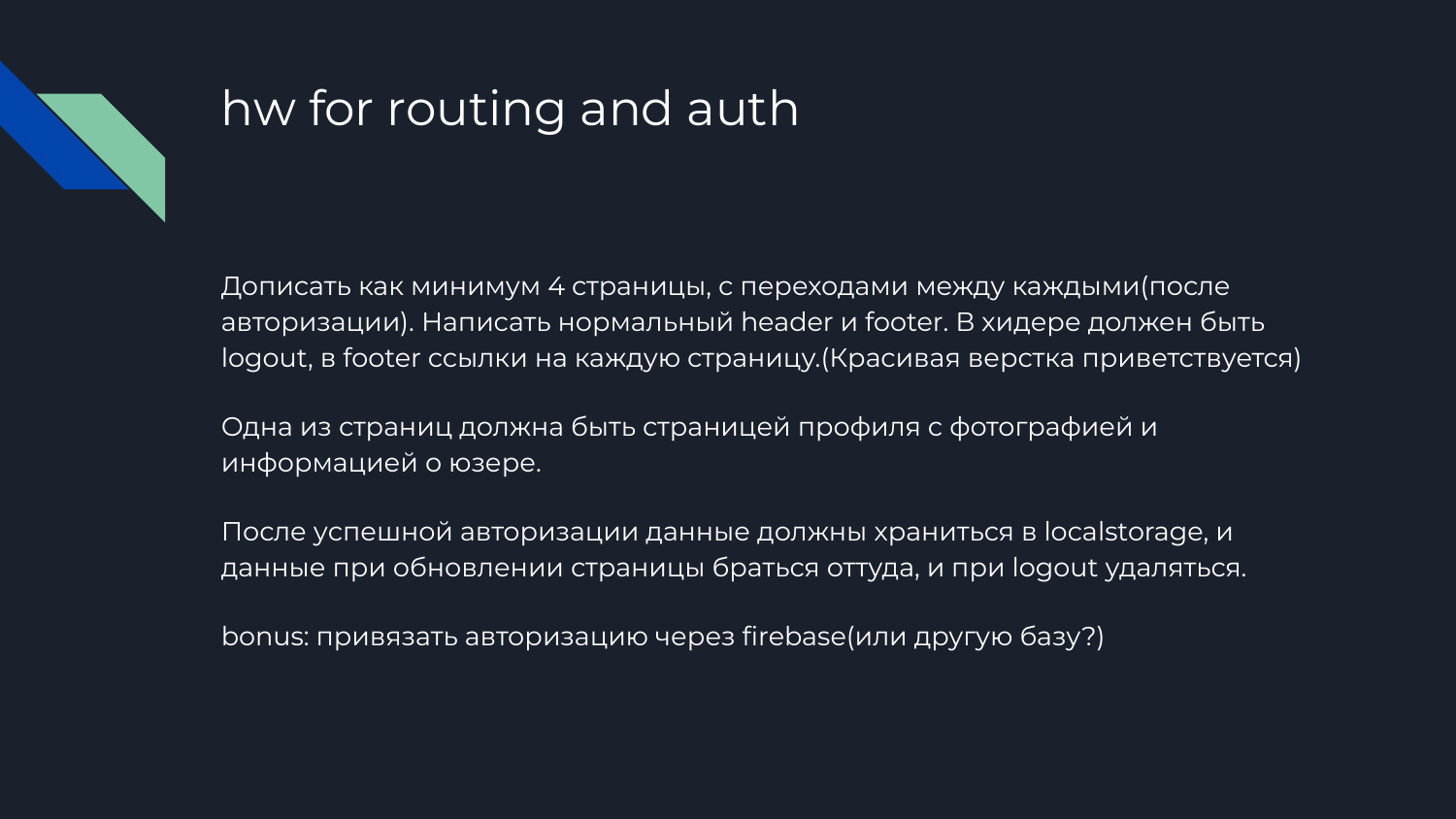

# hw for routing and auth
Дописать как минимум 4 страницы, с переходами между каждыми(после авторизации). Написать нормальный header и footer. В хидере должен быть logout, в footer ссылки на каждую страницу.(Красивая верстка приветствуется)
Одна из страниц должна быть страницей профиля с фотографией и информацией о юзере.
После успешной авторизации данные должны храниться в localstorage, и данные при обновлении страницы браться оттуда, и при logout удаляться.
bonus: привязать авторизацию через firebase(или другую базу?)